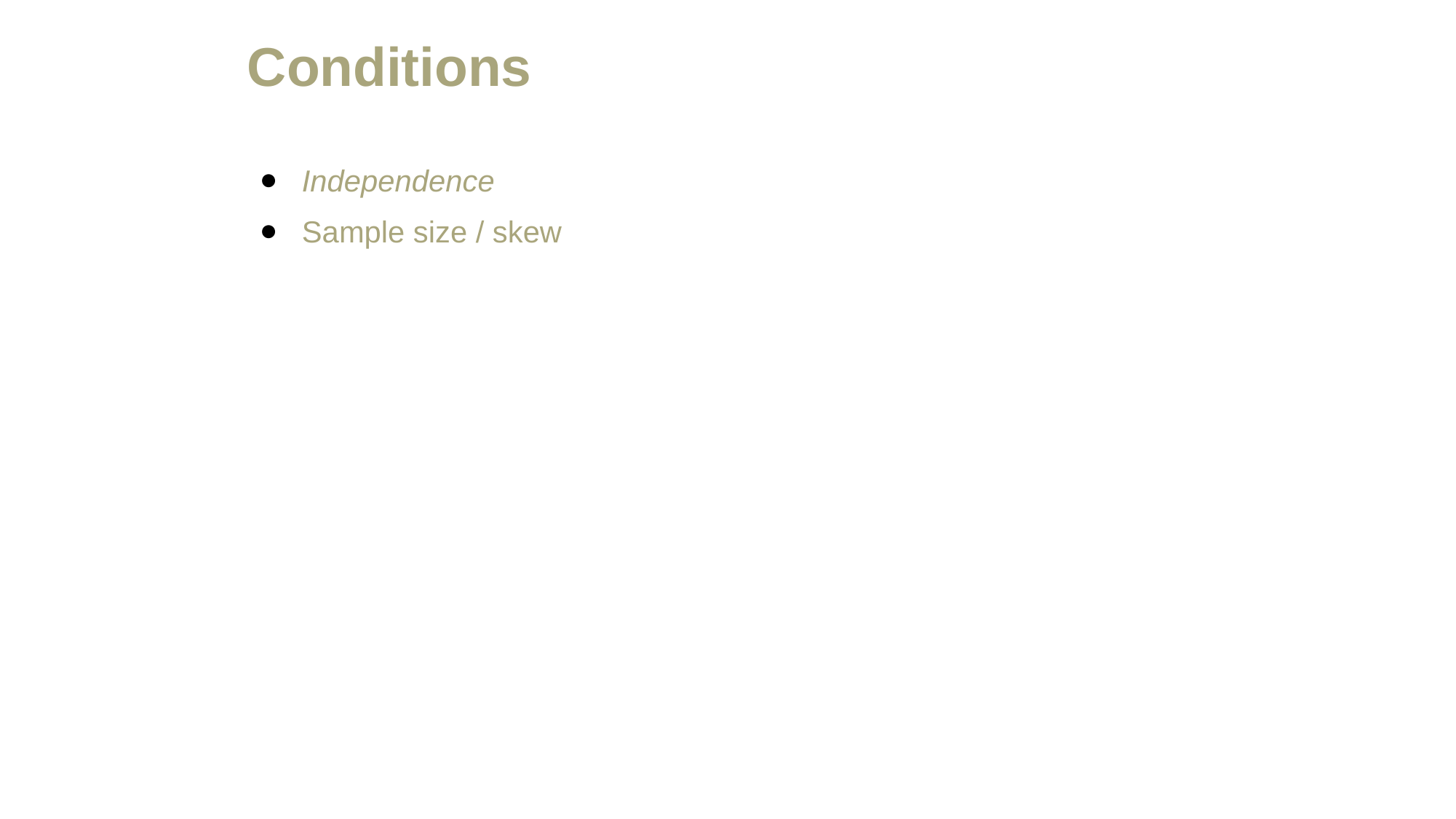

# Conditions
Independence
Sample size / skew